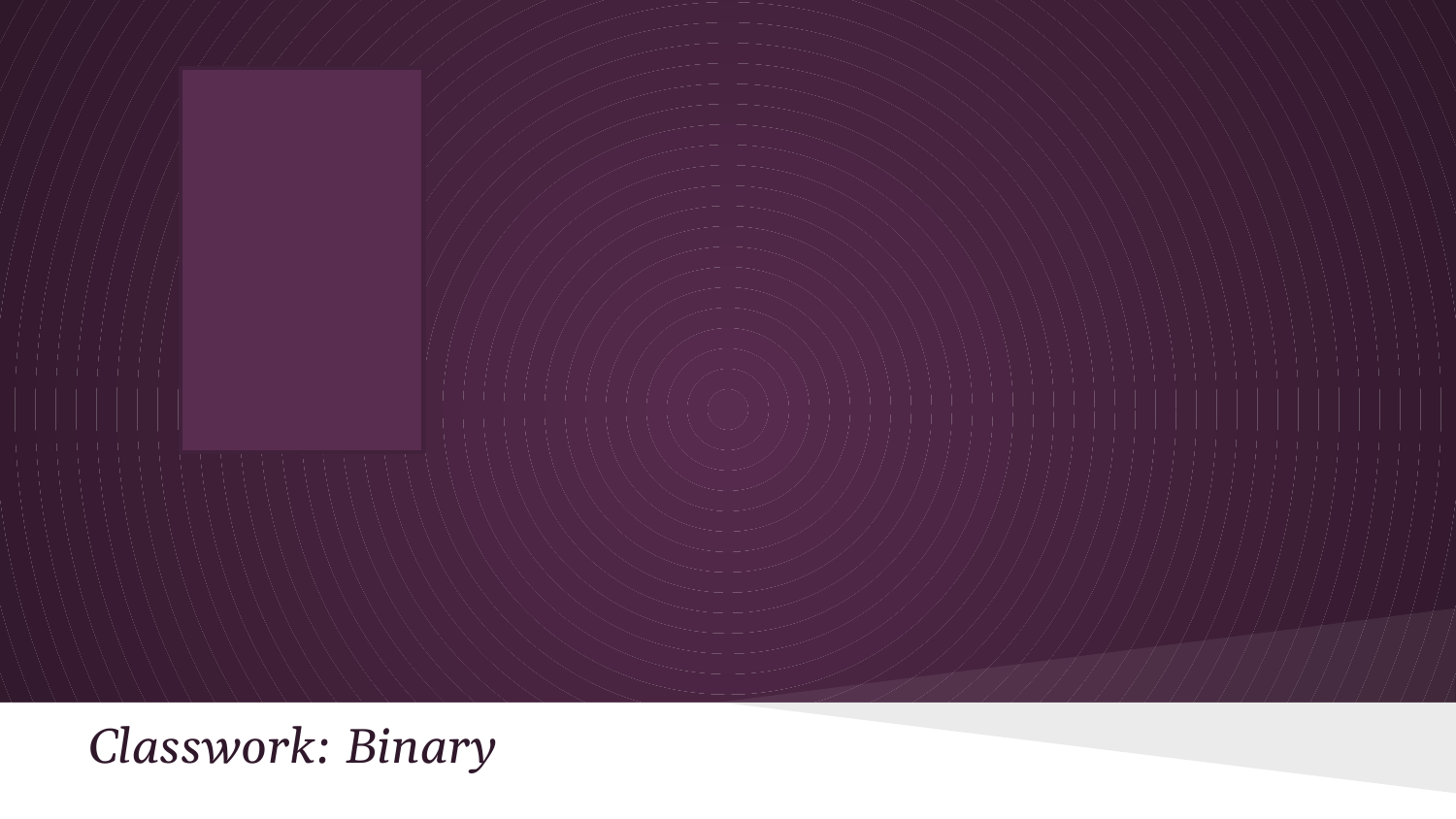

21
24
38
254
-3
6
-1
3

Classwork: Binary